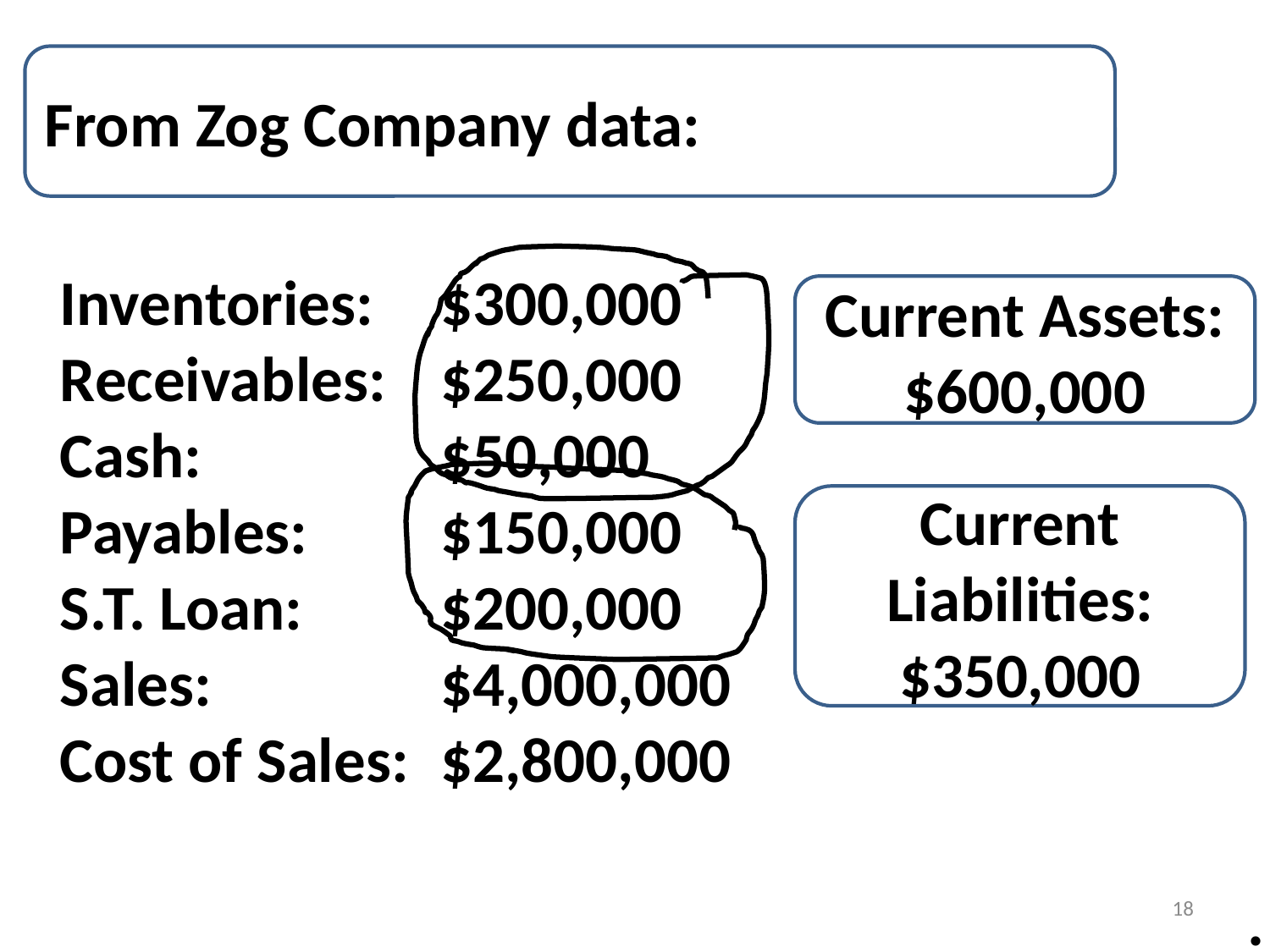

From Zog Company data:

Inventories:	$300,000
Receivables:	$250,000
Cash:		$50,000
Payables:		$150,000
S.T. Loan:		$200,000
Sales:		$4,000,000
Cost of Sales:	$2,800,000

Current Assets:
$600,000

Current
Liabilities:
$350,000
.
18